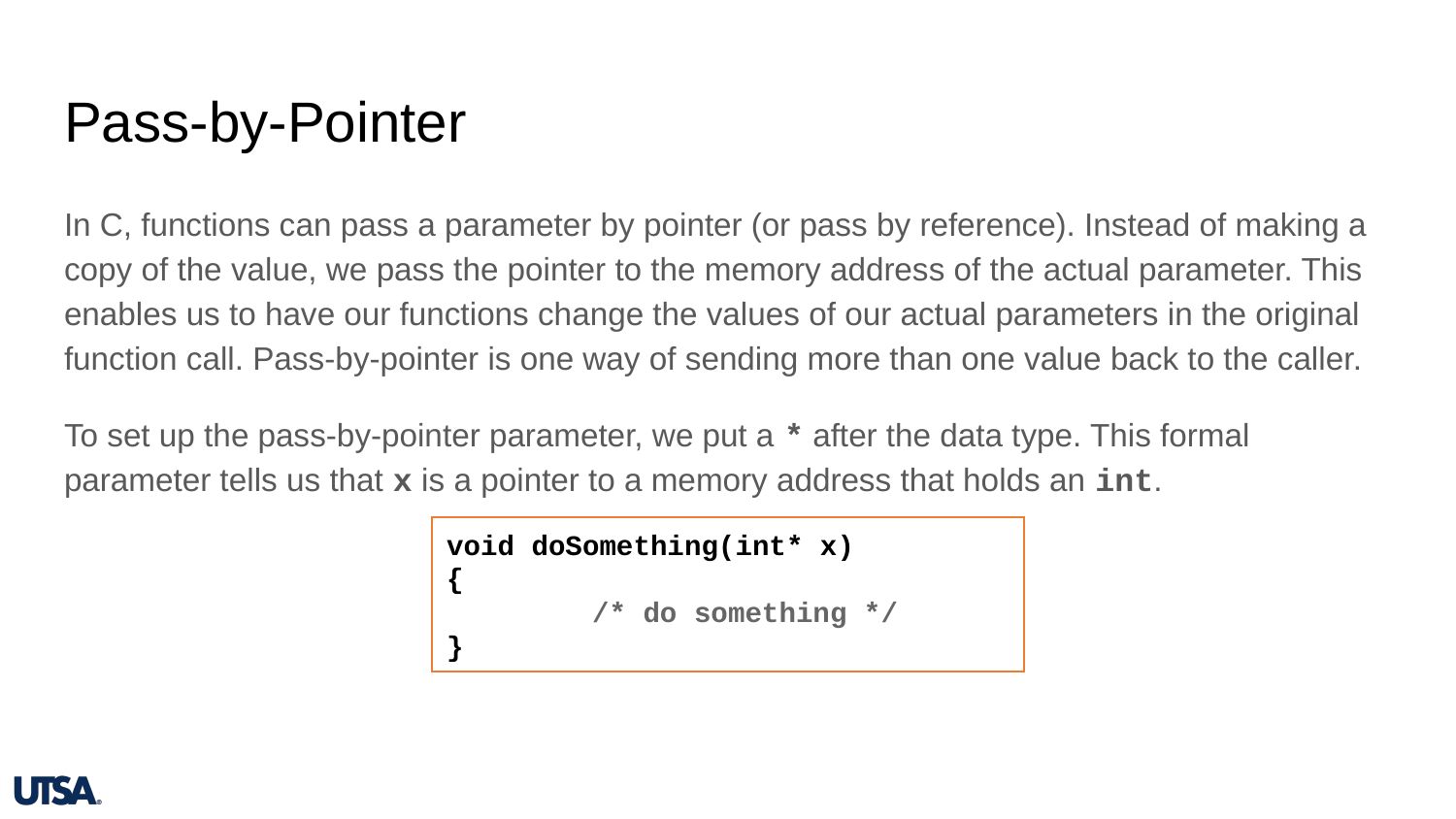

# Pass-by-Pointer
In C, functions can pass a parameter by pointer (or pass by reference). Instead of making a copy of the value, we pass the pointer to the memory address of the actual parameter. This enables us to have our functions change the values of our actual parameters in the original function call. Pass-by-pointer is one way of sending more than one value back to the caller.
To set up the pass-by-pointer parameter, we put a * after the data type. This formal parameter tells us that x is a pointer to a memory address that holds an int.

void doSomething(int* x)
{
	/* do something */
}